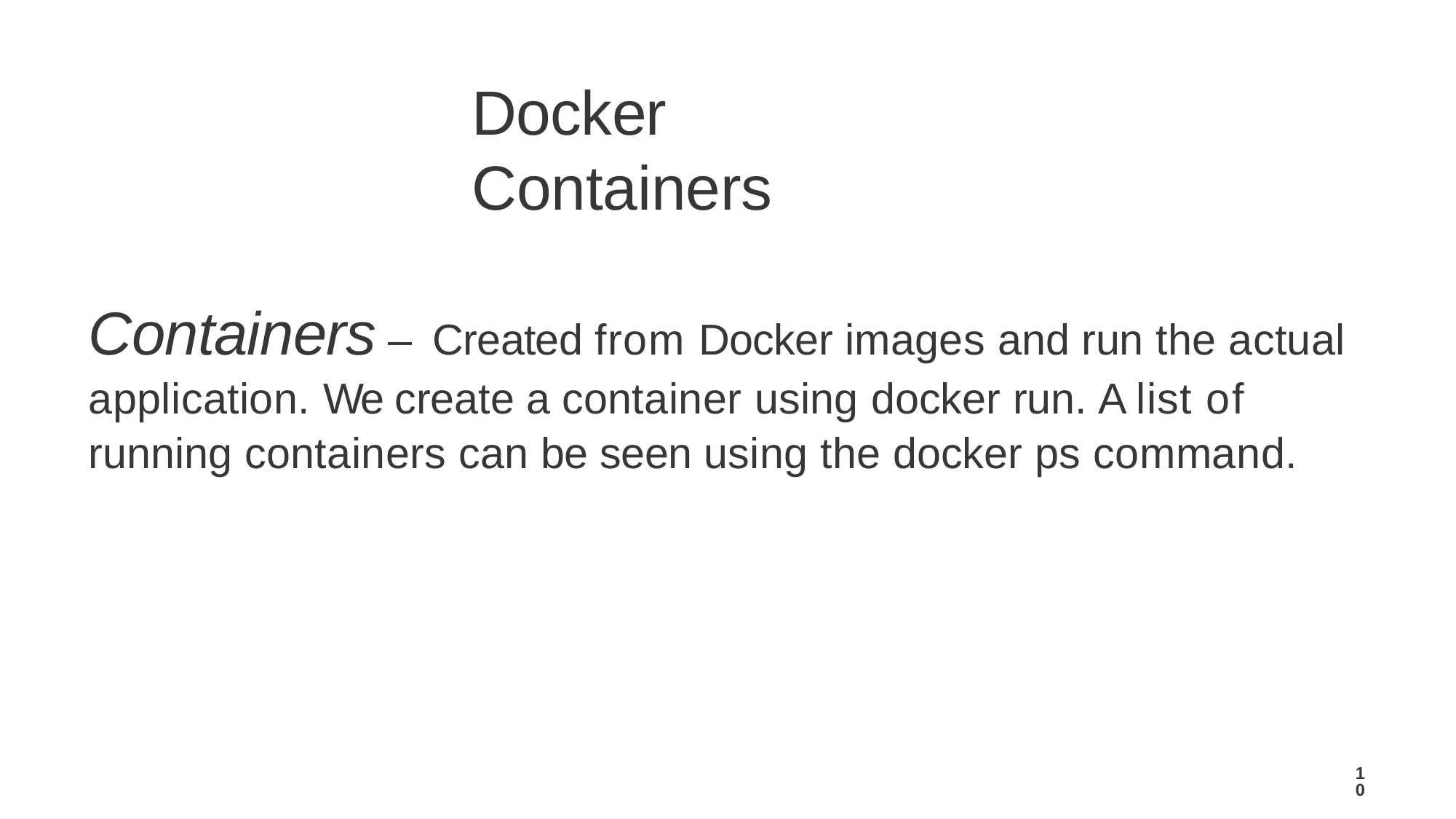

Docker Containers
Containers – Created from Docker images and run the actual  application. We create a container using docker run. A list of  running containers can be seen using the docker ps command.
10